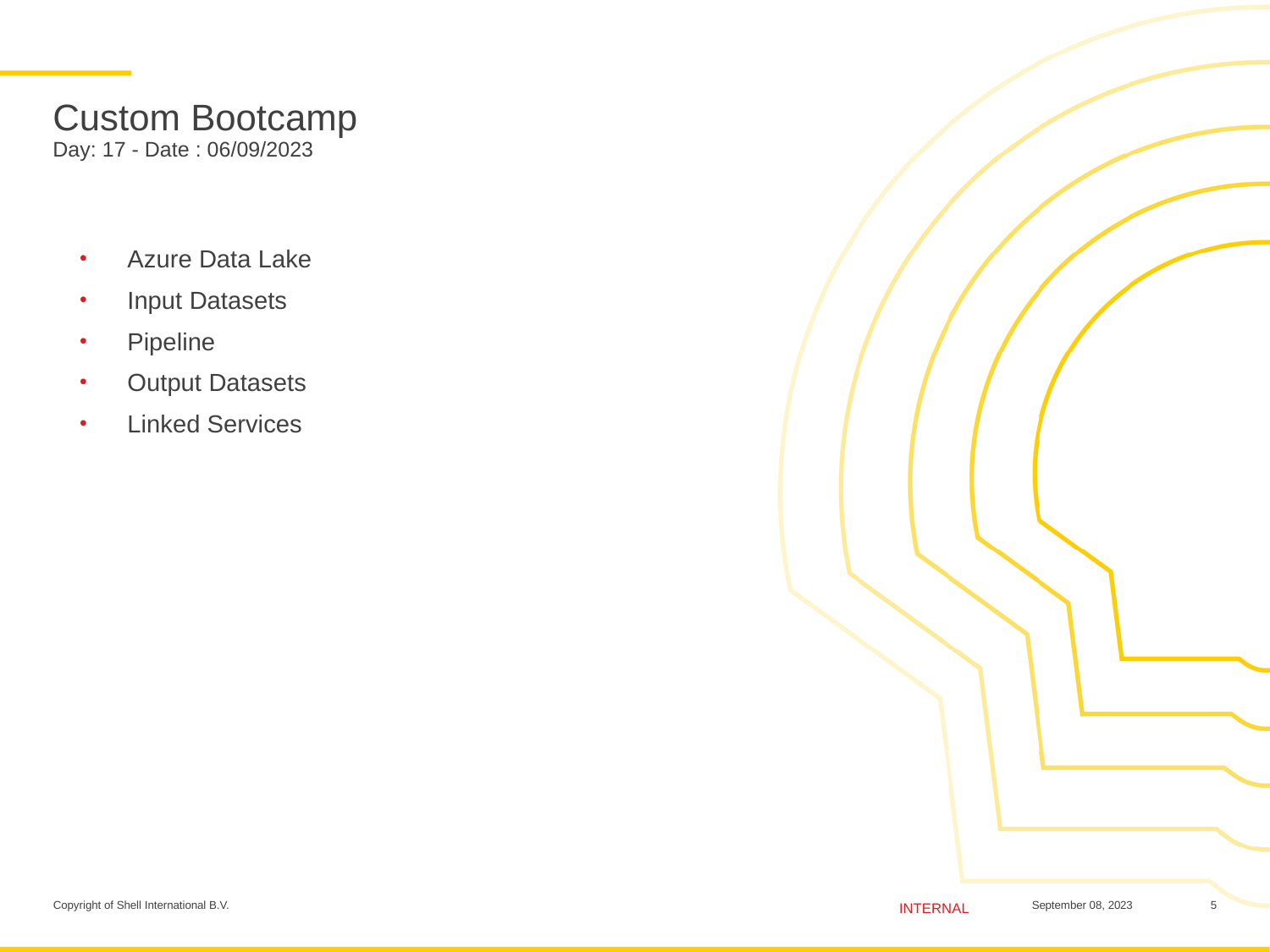

# Custom Bootcamp Day: 17 - Date : 06/09/2023
Azure Data Lake
Input Datasets
Pipeline
Output Datasets
Linked Services

5
September 08, 2023